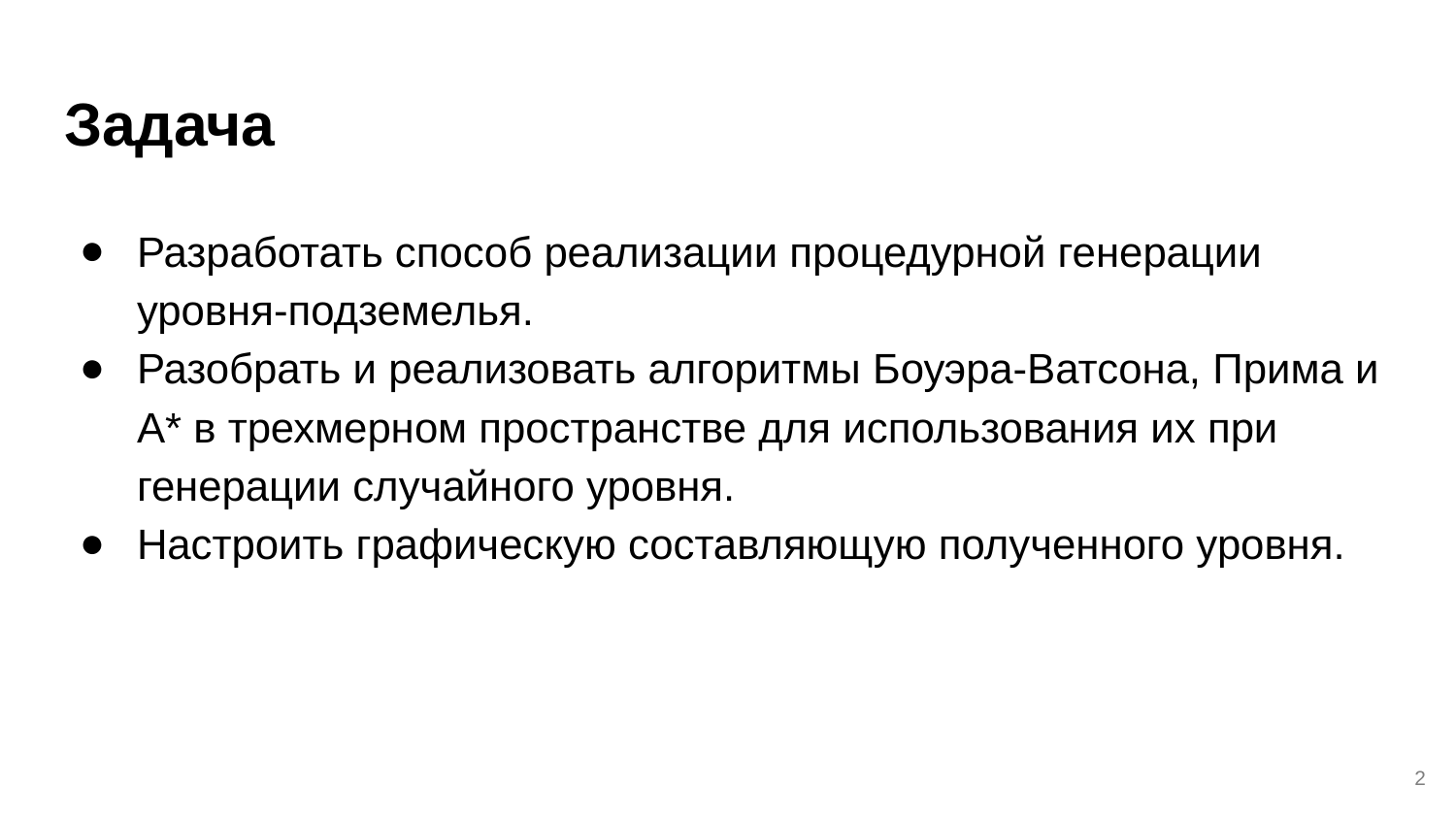

# Задача
Разработать способ реализации процедурной генерации уровня-подземелья.
Разобрать и реализовать алгоритмы Боуэра-Ватсона, Прима и А* в трехмерном пространстве для использования их при генерации случайного уровня.
Настроить графическую составляющую полученного уровня.
2